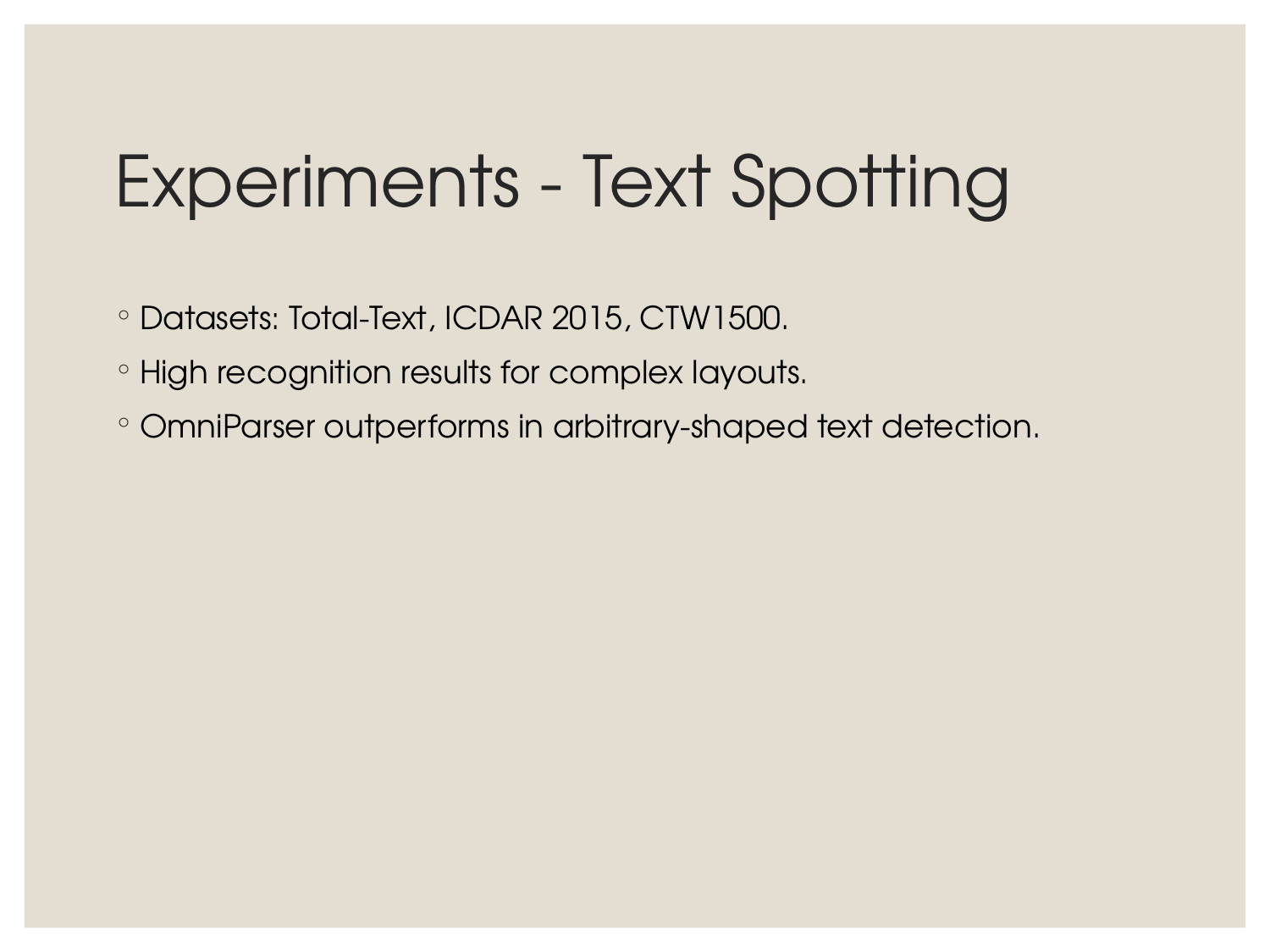

# Experiments - Text Spotting
Datasets: Total-Text, ICDAR 2015, CTW1500.
High recognition results for complex layouts.
OmniParser outperforms in arbitrary-shaped text detection.